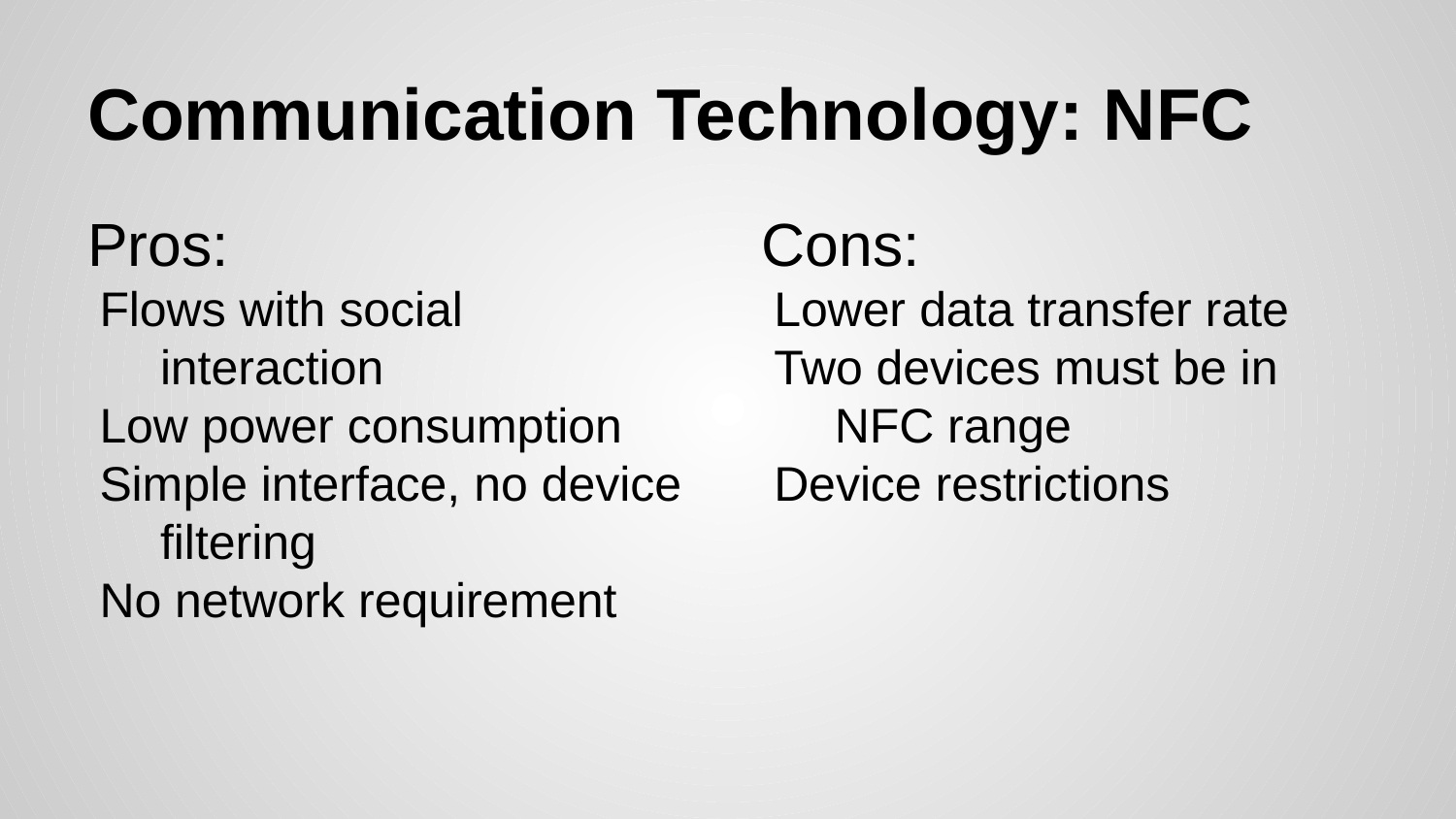

# Communication Technology: NFC
Pros:
Flows with social interaction
Low power consumption
Simple interface, no device filtering
No network requirement
Cons:
Lower data transfer rate
Two devices must be in NFC range
Device restrictions